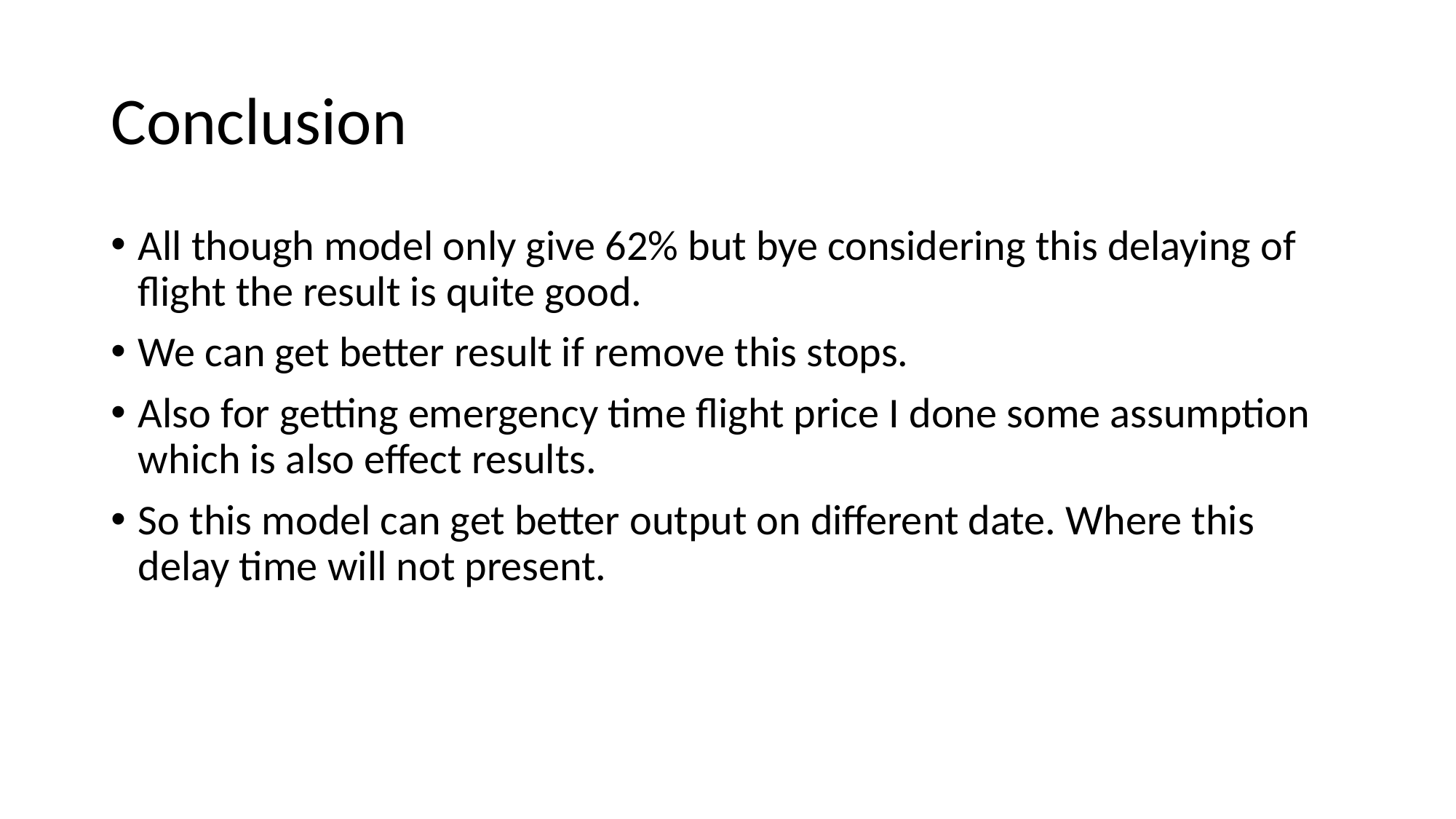

# Conclusion
All though model only give 62% but bye considering this delaying of flight the result is quite good.
We can get better result if remove this stops.
Also for getting emergency time flight price I done some assumption which is also effect results.
So this model can get better output on different date. Where this delay time will not present.